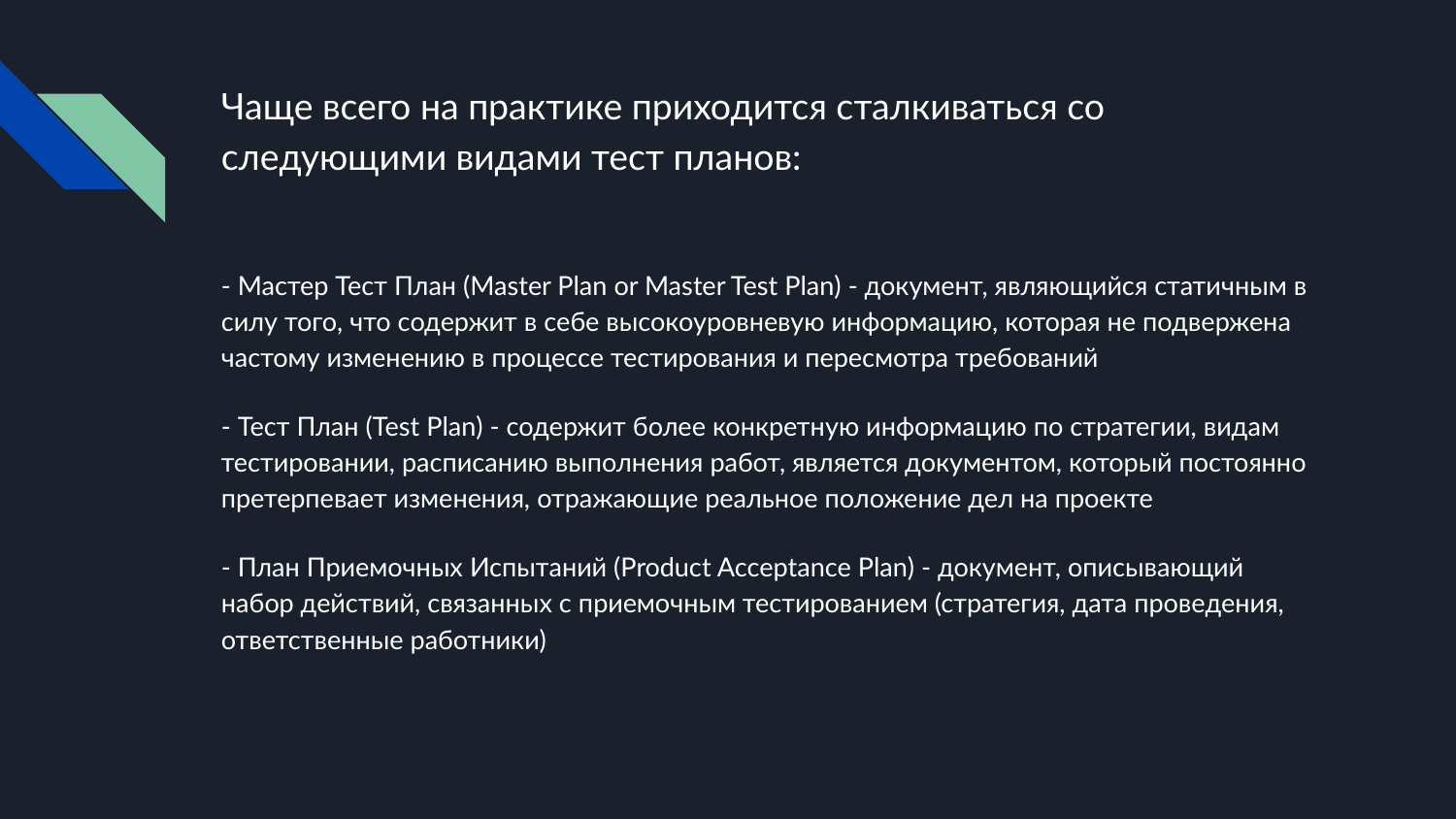

# Чаще всего на практике приходится сталкиваться со следующими видами тест планов:
- Мастер Тест План (Master Plan or Master Test Plan) - документ, являющийся статичным в силу того, что содержит в себе высокоуровневую информацию, которая не подвержена частому изменению в процессе тестирования и пересмотра требований
- Тест План (Test Plan) - содержит более конкретную информацию по стратегии, видам тестировании, расписанию выполнения работ, является документом, который постоянно претерпевает изменения, отражающие реальное положение дел на проекте
- План Приемочных Испытаний (Product Acceptance Plan) - документ, описывающий набор действий, связанных с приемочным тестированием (стратегия, дата проведения, ответственные работники)